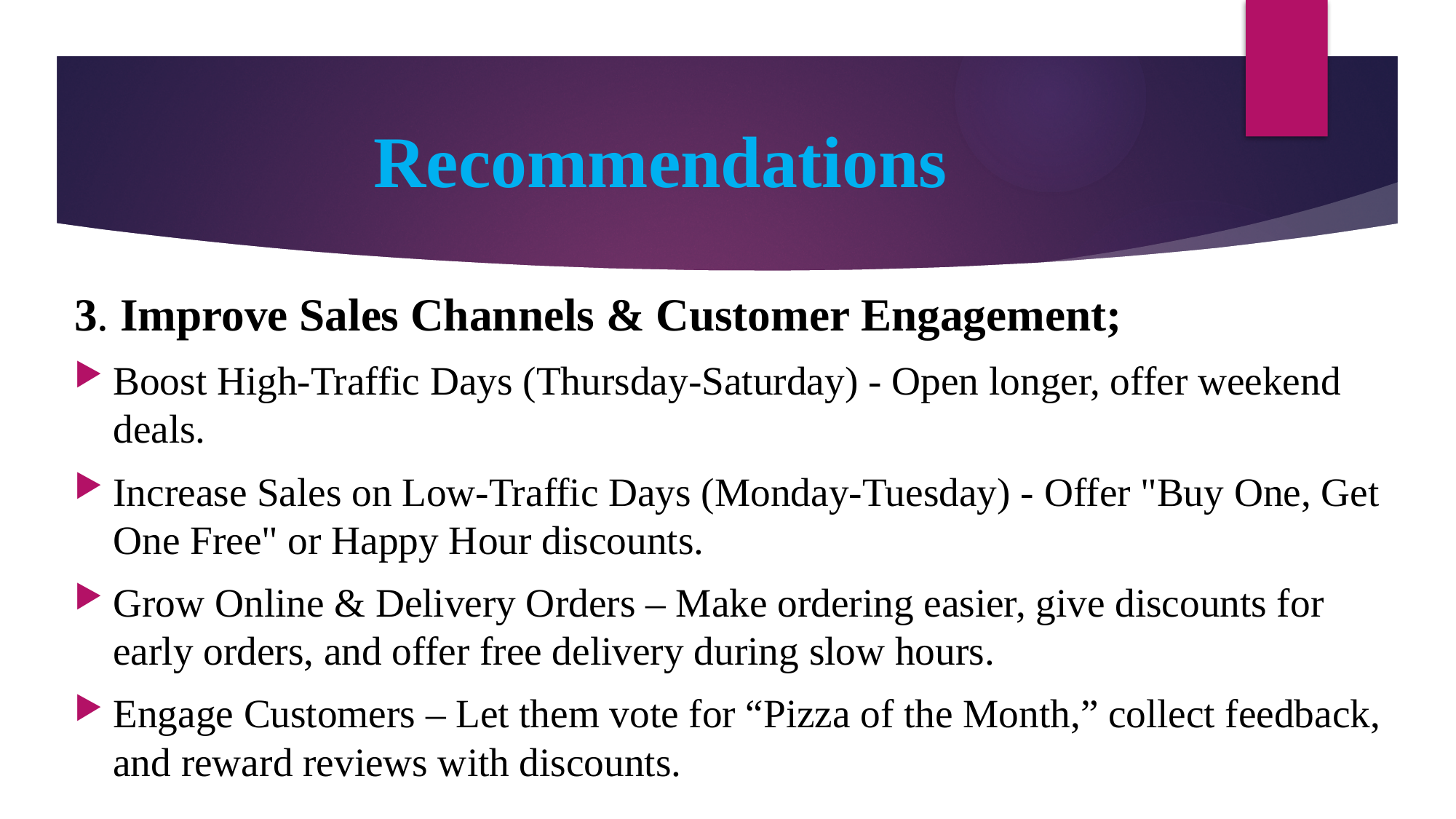

# Recommendations
3. Improve Sales Channels & Customer Engagement;
Boost High-Traffic Days (Thursday-Saturday) - Open longer, offer weekend deals.
Increase Sales on Low-Traffic Days (Monday-Tuesday) - Offer "Buy One, Get One Free" or Happy Hour discounts.
Grow Online & Delivery Orders – Make ordering easier, give discounts for early orders, and offer free delivery during slow hours.
Engage Customers – Let them vote for “Pizza of the Month,” collect feedback, and reward reviews with discounts.